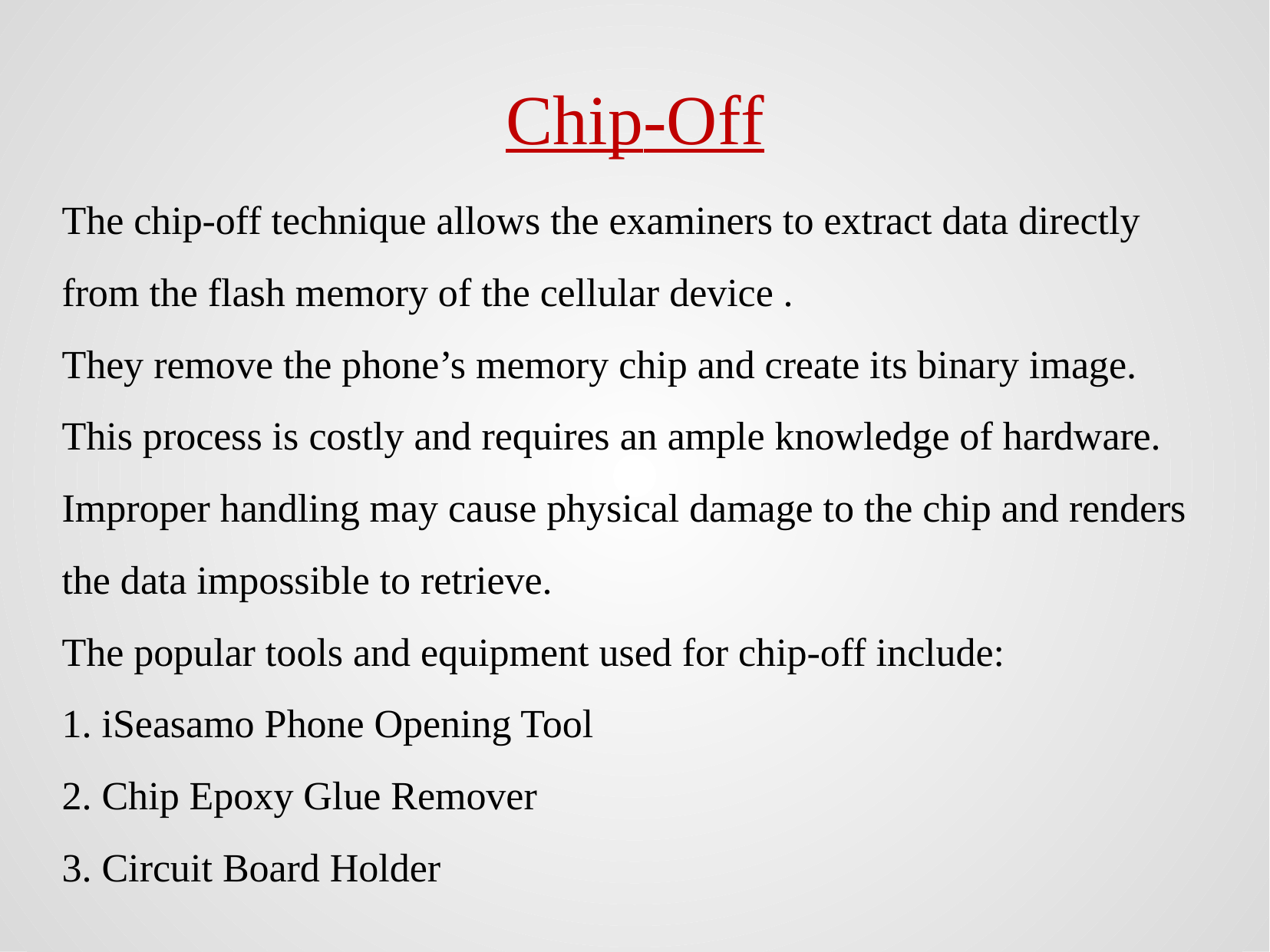

# Chip-Off
The chip-off technique allows the examiners to extract data directly from the flash memory of the cellular device .
They remove the phone’s memory chip and create its binary image. This process is costly and requires an ample knowledge of hardware.
Improper handling may cause physical damage to the chip and renders the data impossible to retrieve.
The popular tools and equipment used for chip-off include:
1. iSeasamo Phone Opening Tool
2. Chip Epoxy Glue Remover
3. Circuit Board Holder